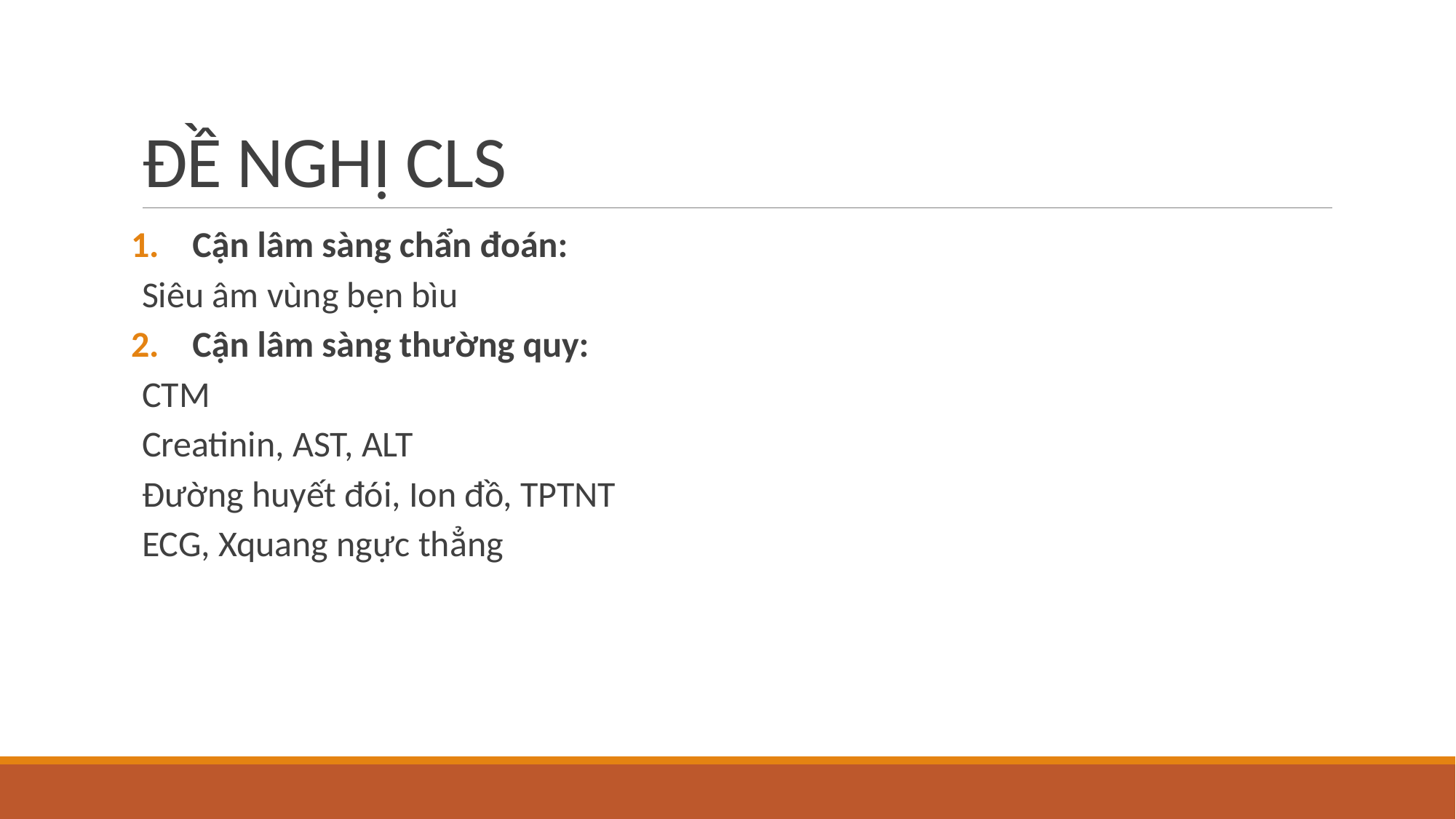

# ĐỀ NGHỊ CLS
Cận lâm sàng chẩn đoán:
Siêu âm vùng bẹn bìu
Cận lâm sàng thường quy:
CTM
Creatinin, AST, ALT
Đường huyết đói, Ion đồ, TPTNT
ECG, Xquang ngực thẳng